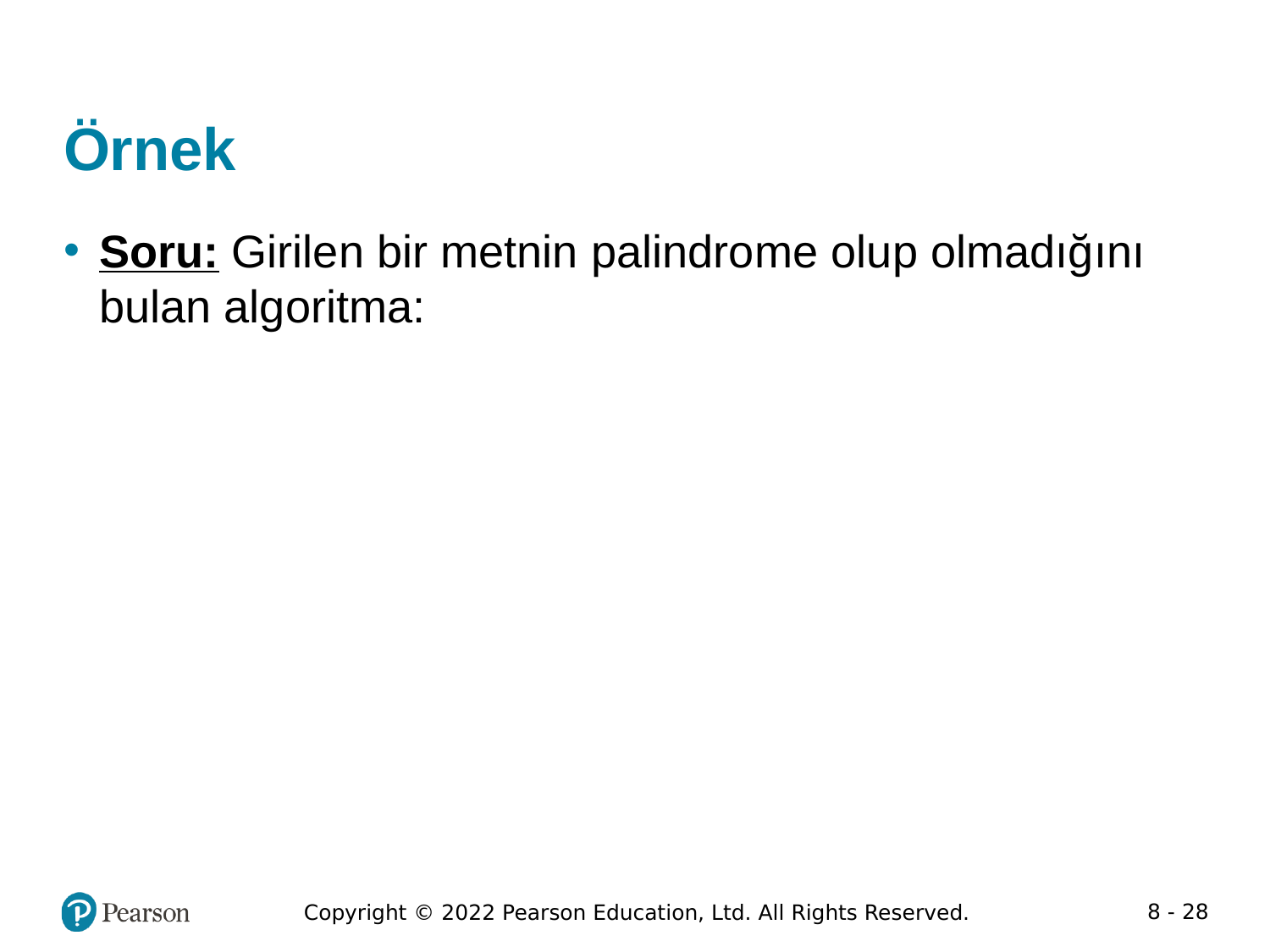

# Örnek
Soru: Girilen bir metnin palindrome olup olmadığını bulan algoritma: